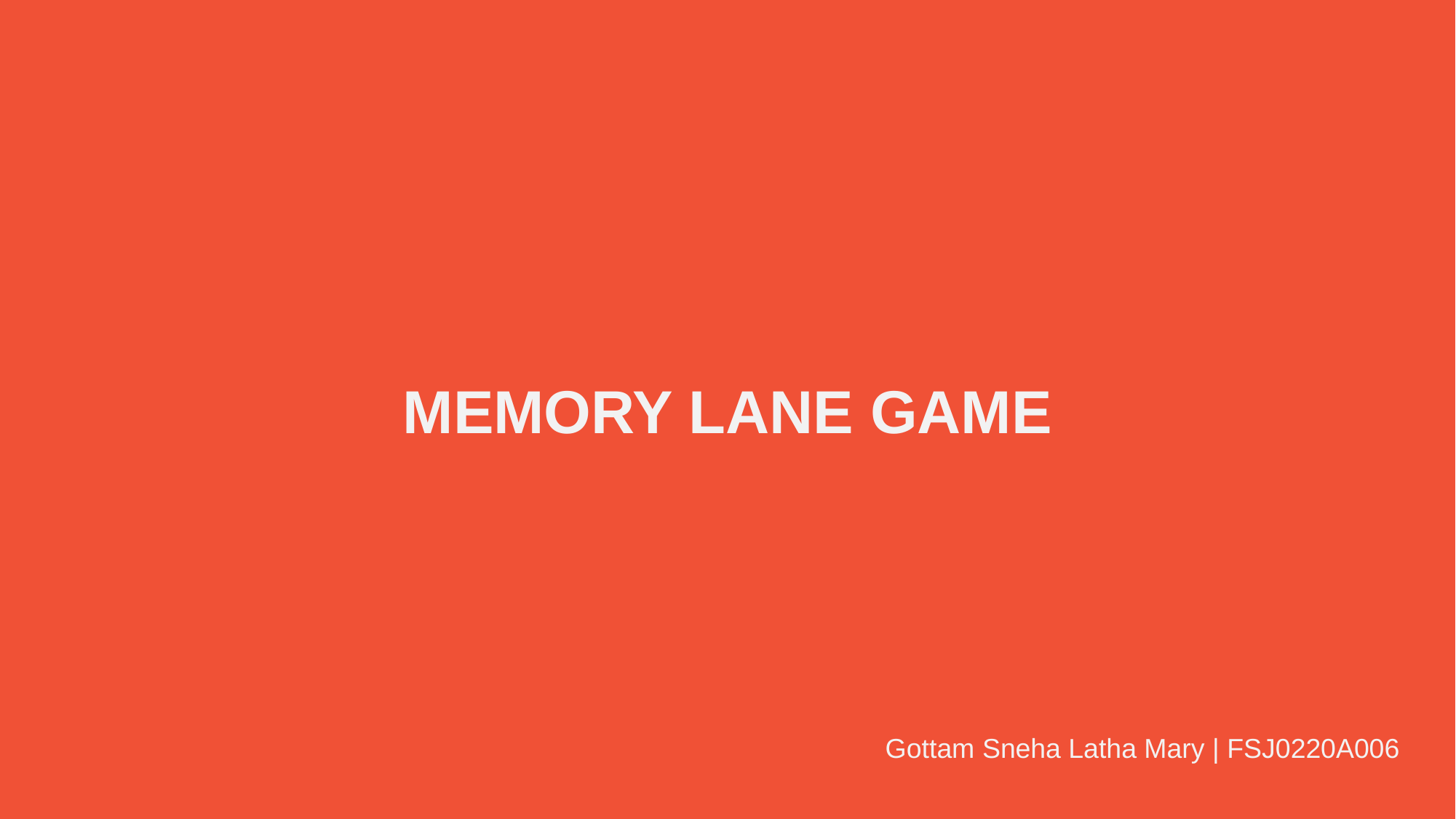

MEMORY LANE GAME
Gottam Sneha Latha Mary | FSJ0220A006